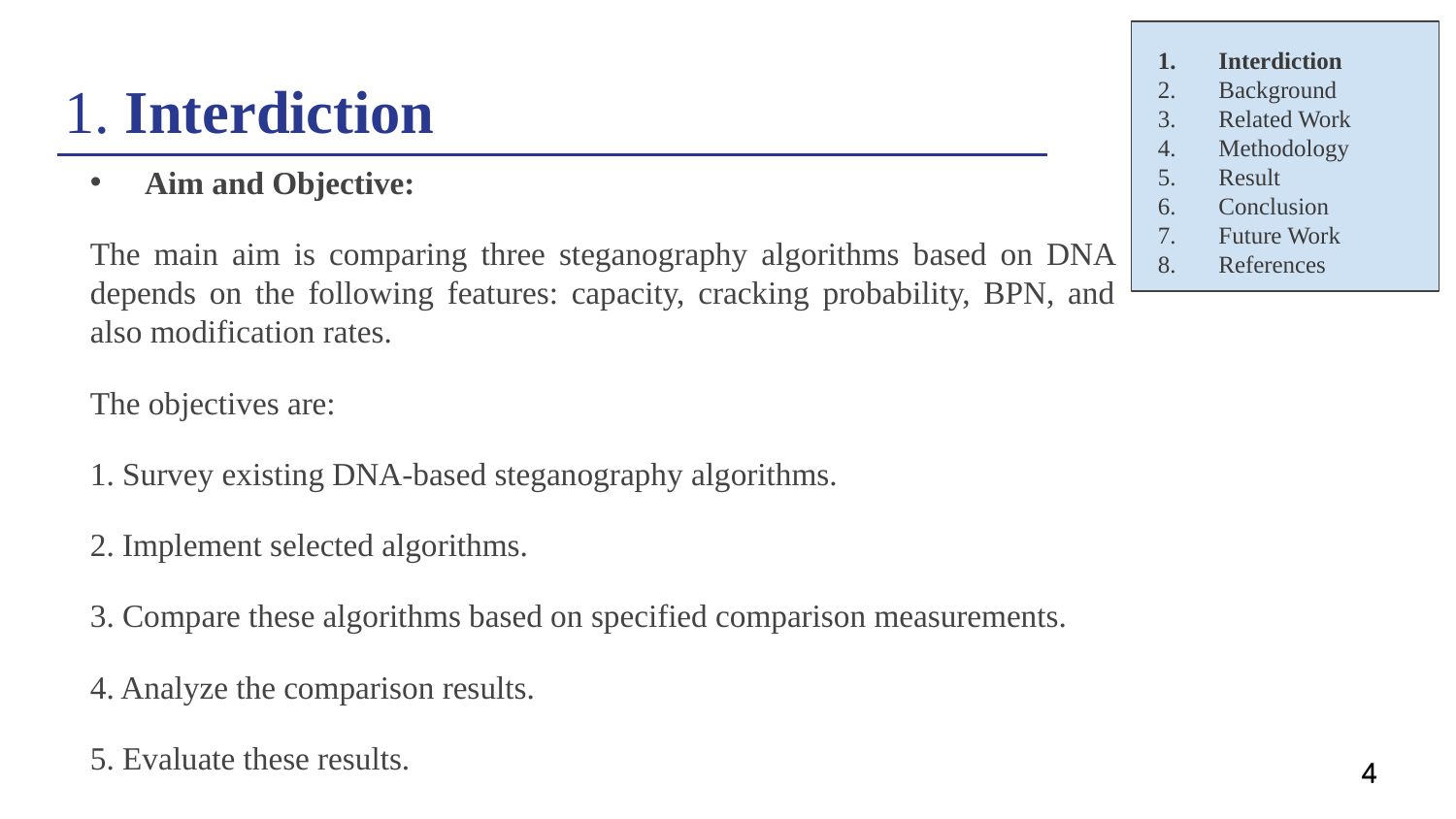

Interdiction
Background
Related Work
Methodology
Result
Conclusion
Future Work
References
# 1. Interdiction
Aim and Objective:
The main aim is comparing three steganography algorithms based on DNA depends on the following features: capacity, cracking probability, BPN, and also modification rates.
The objectives are:
1. Survey existing DNA-based steganography algorithms.
2. Implement selected algorithms.
3. Compare these algorithms based on specified comparison measurements.
4. Analyze the comparison results.
5. Evaluate these results.

4
4